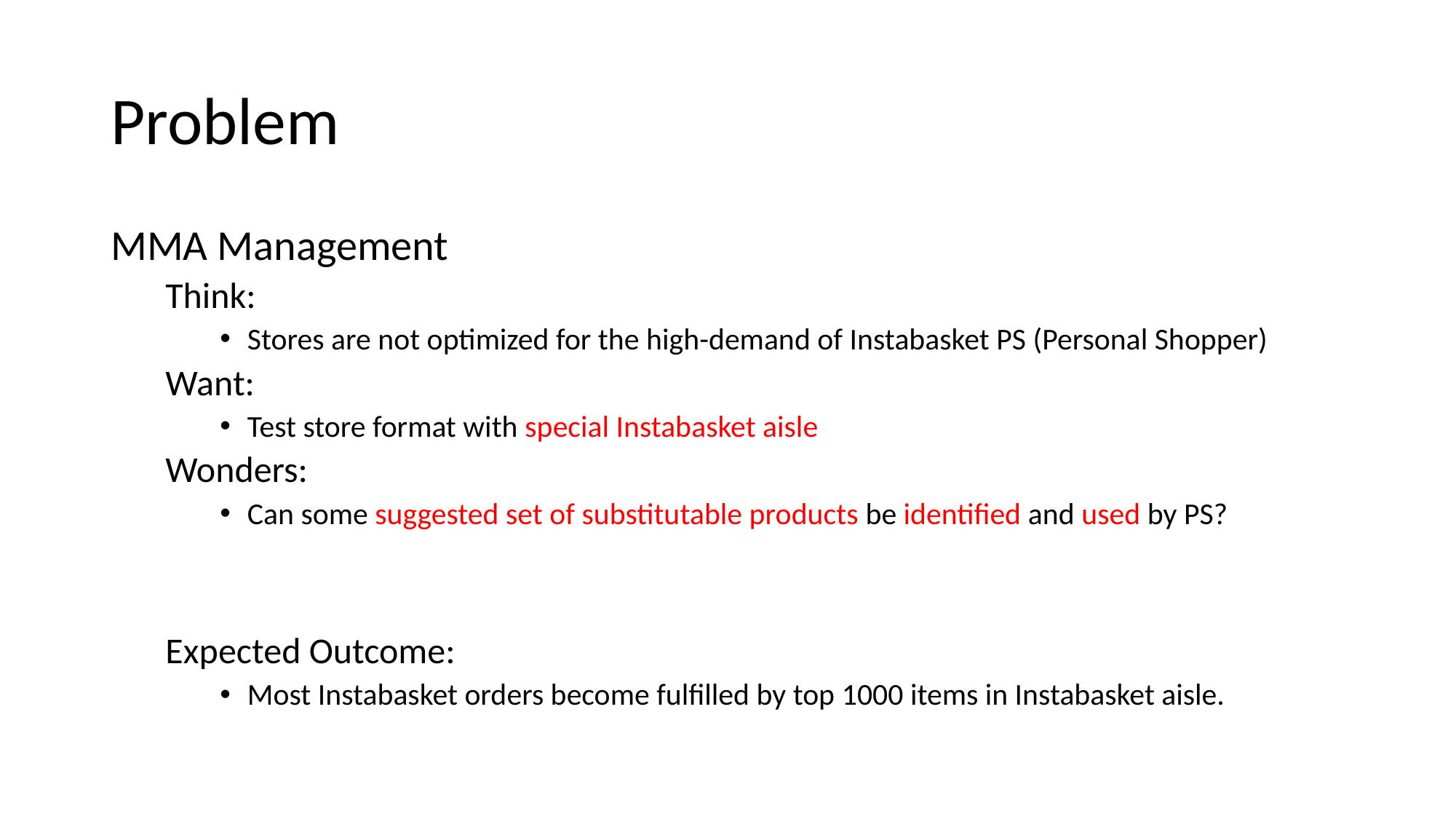

# Problem
MMA Management
Think:
Stores are not optimized for the high-demand of Instabasket PS (Personal Shopper)
Want:
Test store format with special Instabasket aisle
Wonders:
Can some suggested set of substitutable products be identified and used by PS?

Expected Outcome:
Most Instabasket orders become fulfilled by top 1000 items in Instabasket aisle.